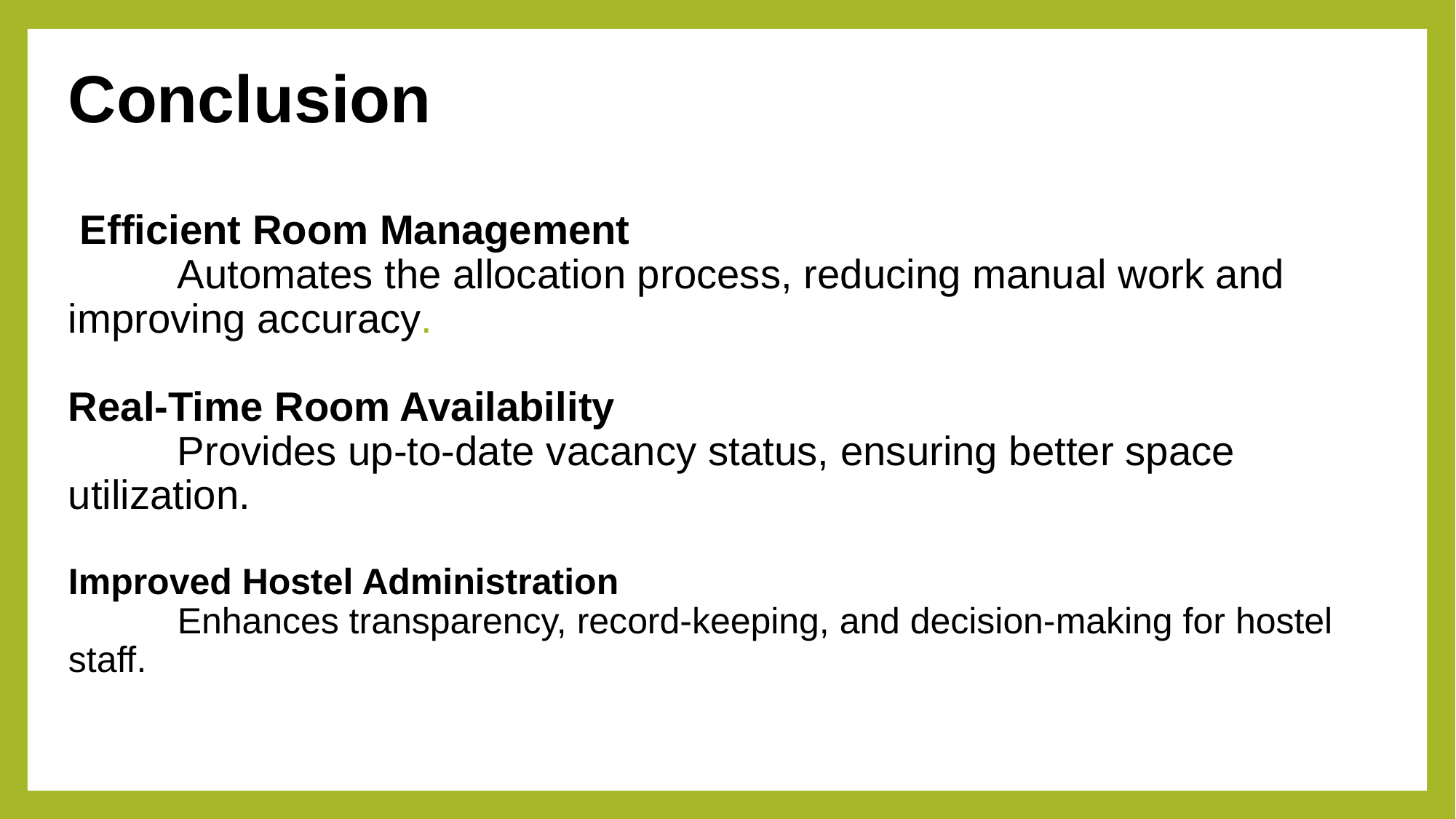

# Conclusion Efficient Room Management Automates the allocation process, reducing manual work and improving accuracy. Real-Time Room Availability Provides up-to-date vacancy status, ensuring better space utilization. Improved Hostel Administration Enhances transparency, record-keeping, and decision-making for hostel staff.